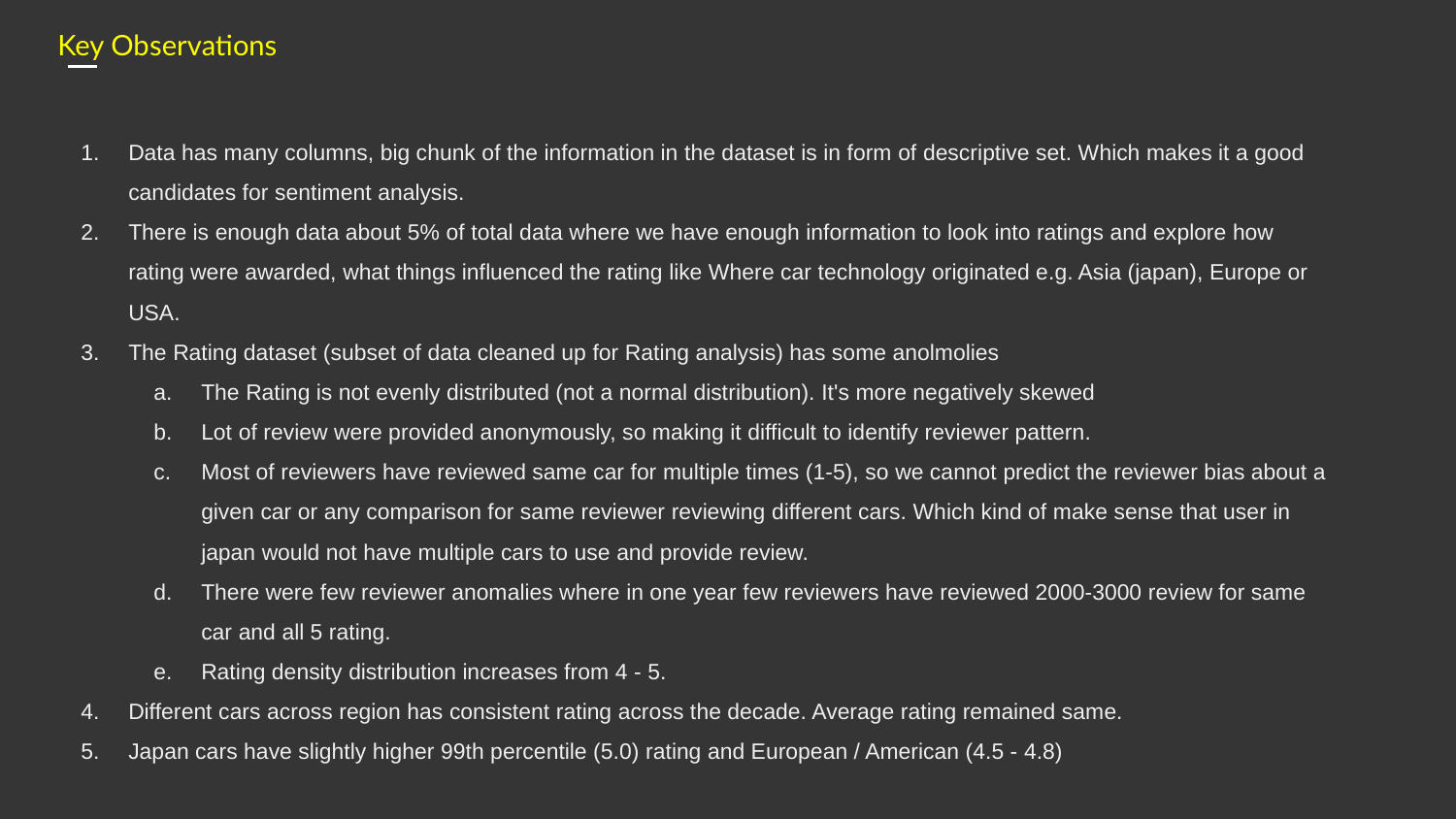

Key Observations
# Data has many columns, big chunk of the information in the dataset is in form of descriptive set. Which makes it a good candidates for sentiment analysis.
There is enough data about 5% of total data where we have enough information to look into ratings and explore how rating were awarded, what things influenced the rating like Where car technology originated e.g. Asia (japan), Europe or USA.
The Rating dataset (subset of data cleaned up for Rating analysis) has some anolmolies
The Rating is not evenly distributed (not a normal distribution). It's more negatively skewed
Lot of review were provided anonymously, so making it difficult to identify reviewer pattern.
Most of reviewers have reviewed same car for multiple times (1-5), so we cannot predict the reviewer bias about a given car or any comparison for same reviewer reviewing different cars. Which kind of make sense that user in japan would not have multiple cars to use and provide review.
There were few reviewer anomalies where in one year few reviewers have reviewed 2000-3000 review for same car and all 5 rating.
Rating density distribution increases from 4 - 5.
Different cars across region has consistent rating across the decade. Average rating remained same.
Japan cars have slightly higher 99th percentile (5.0) rating and European / American (4.5 - 4.8)